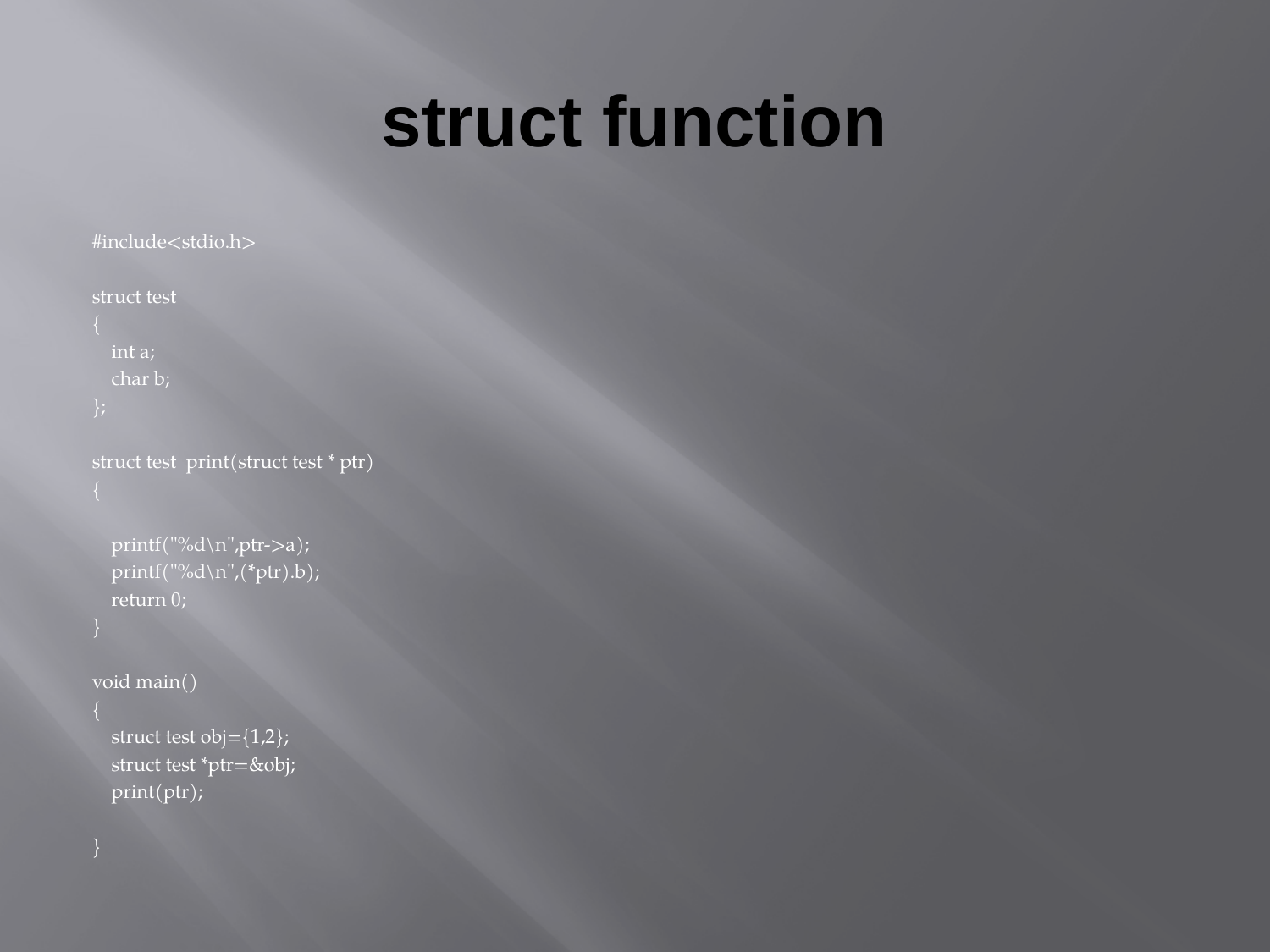

# struct function
#include<stdio.h>

struct test
{
    int a;
    char b;
};

struct test  print(struct test * ptr)
{

    printf("%d\n",ptr->a);
    printf("%d\n",(*ptr).b);
    return 0;
}

void main()
{
    struct test obj={1,2};
    struct test *ptr=&obj;
    print(ptr);

}